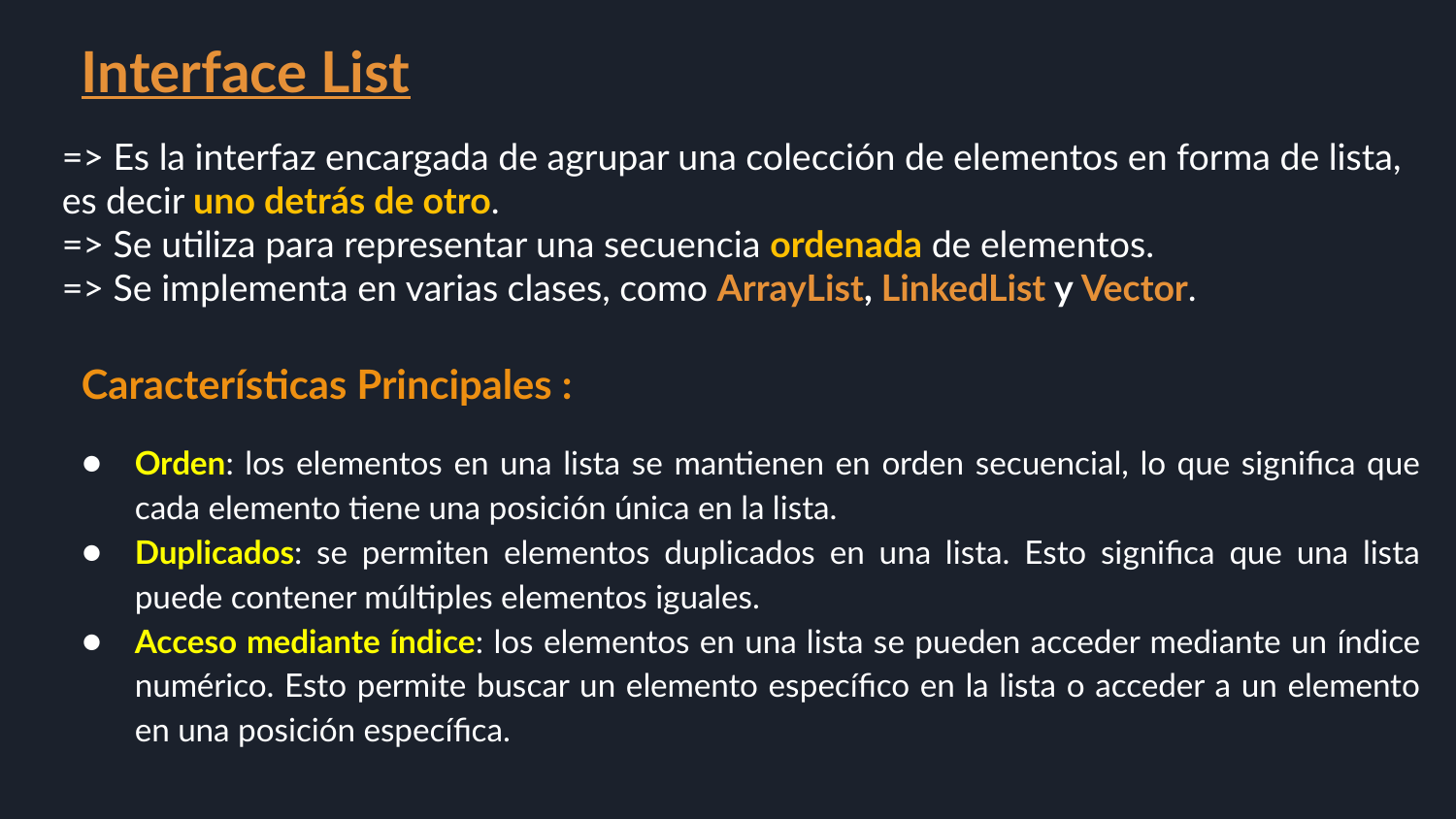

Interface List
=> Es la interfaz encargada de agrupar una colección de elementos en forma de lista, es decir uno detrás de otro.
=> Se utiliza para representar una secuencia ordenada de elementos.
=> Se implementa en varias clases, como ArrayList, LinkedList y Vector.
Características Principales :
Orden: los elementos en una lista se mantienen en orden secuencial, lo que significa que cada elemento tiene una posición única en la lista.
Duplicados: se permiten elementos duplicados en una lista. Esto significa que una lista puede contener múltiples elementos iguales.
Acceso mediante índice: los elementos en una lista se pueden acceder mediante un índice numérico. Esto permite buscar un elemento específico en la lista o acceder a un elemento en una posición específica.